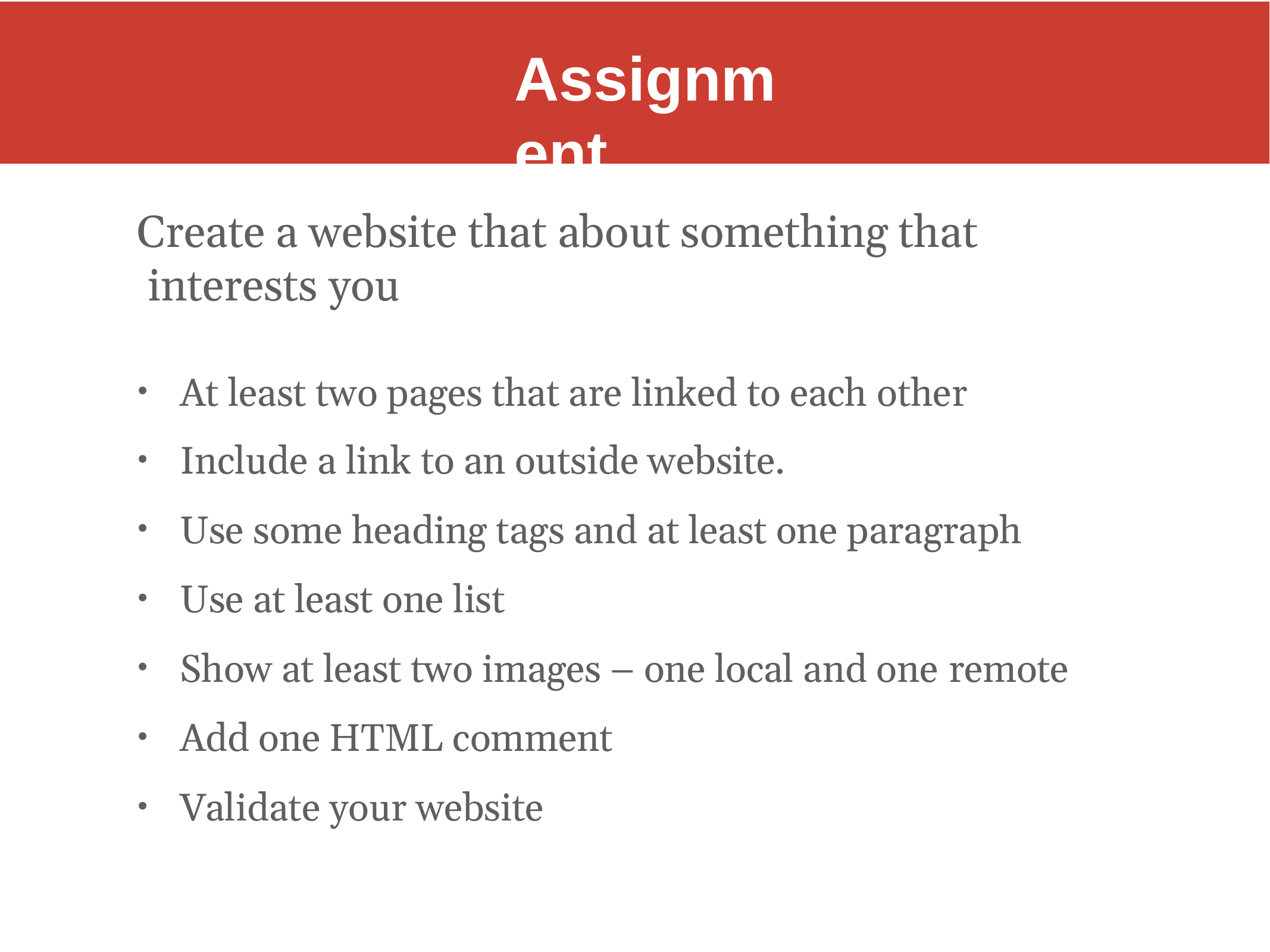

# Assignment
Create a website that about something that  interests you

At least two pages that are linked to each other
Include a link to an outside website.
Use some heading tags and at least one paragraph
Use at least one list
Show at least two images – one local and one remote
Add one HTML comment
Validate your website